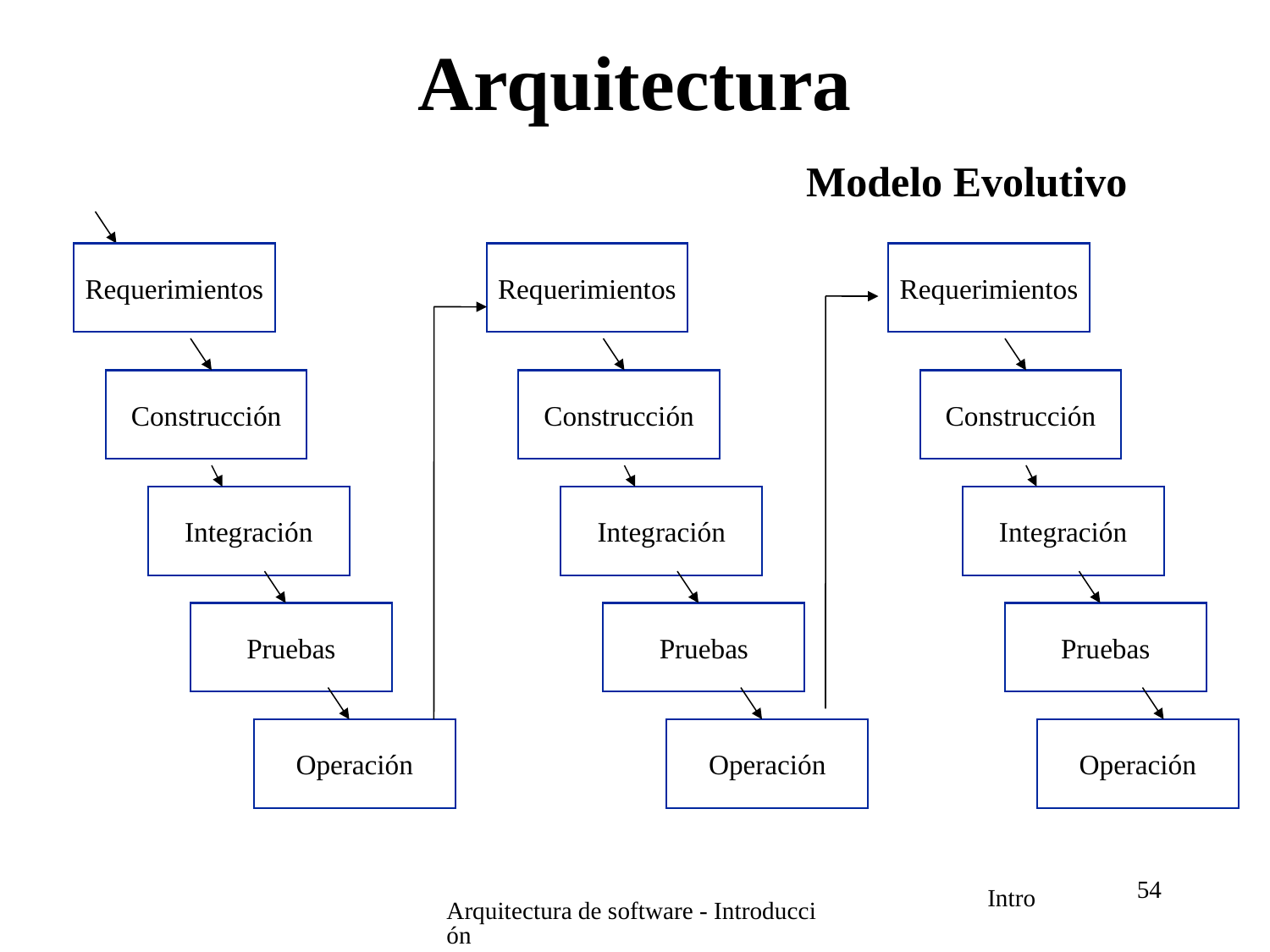

# Arquitectura
Modelo Evolutivo

Requerimientos
Requerimientos
Requerimientos

Construcción
Construcción
Construcción

Integración
Integración
Integración

Pruebas
Pruebas
Pruebas

Operación
Operación
Operación
54
Arquitectura de software - Introducción